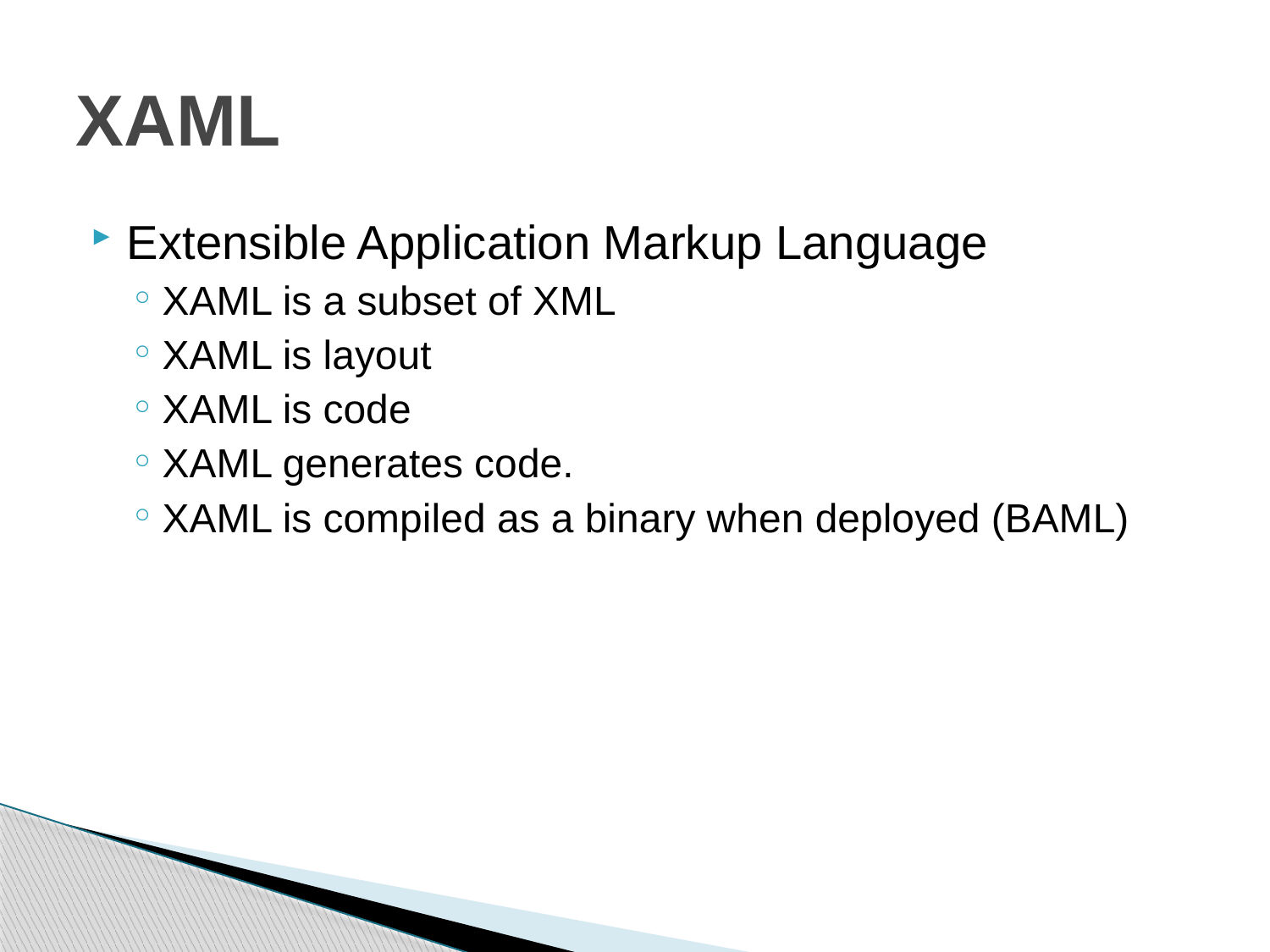

# XAML
Extensible Application Markup Language
XAML is a subset of XML
XAML is layout
XAML is code
XAML generates code.
XAML is compiled as a binary when deployed (BAML)